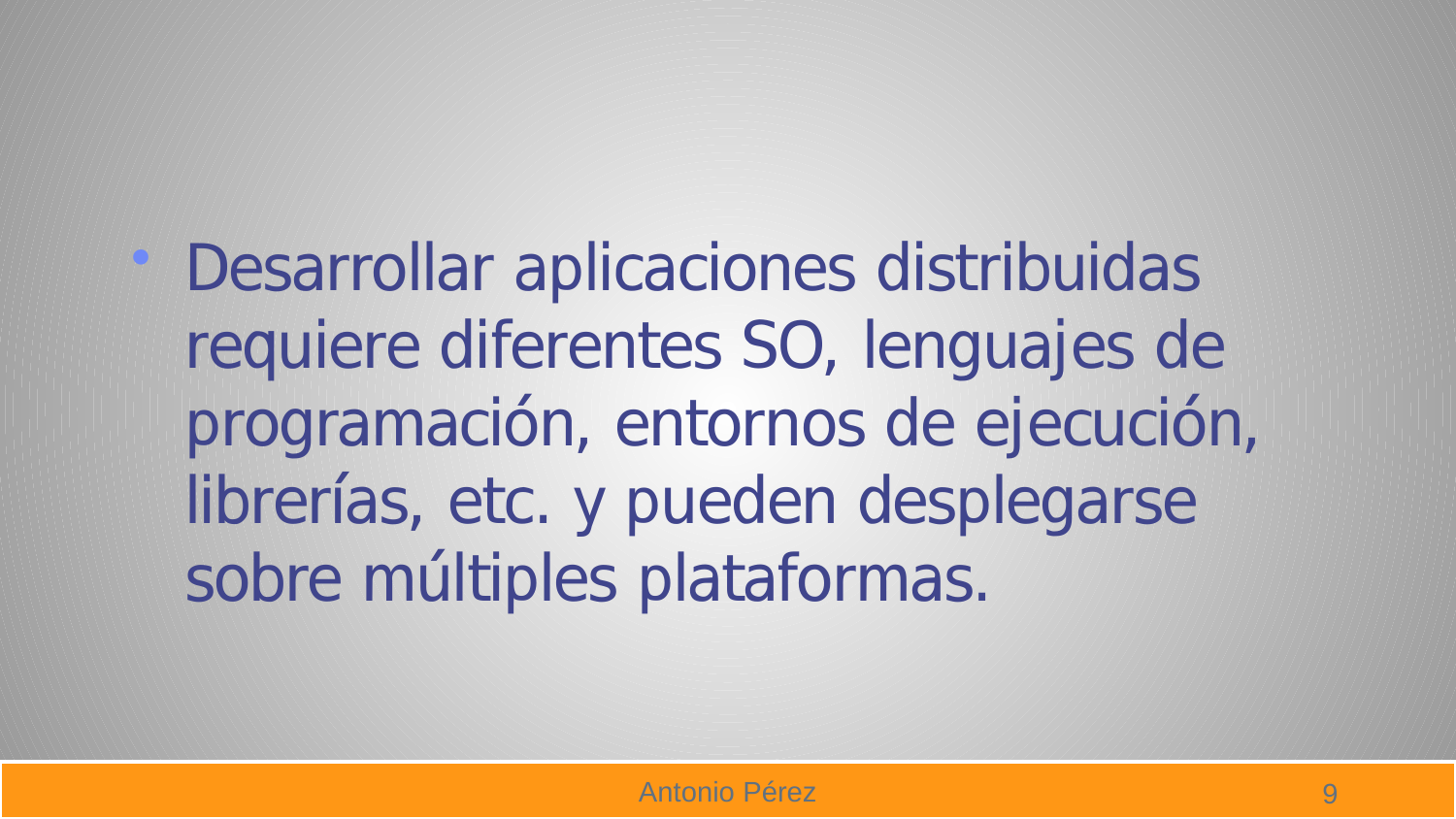

#
Desarrollar aplicaciones distribuidas requiere diferentes SO, lenguajes de programación, entornos de ejecución, librerías, etc. y pueden desplegarse sobre múltiples plataformas.